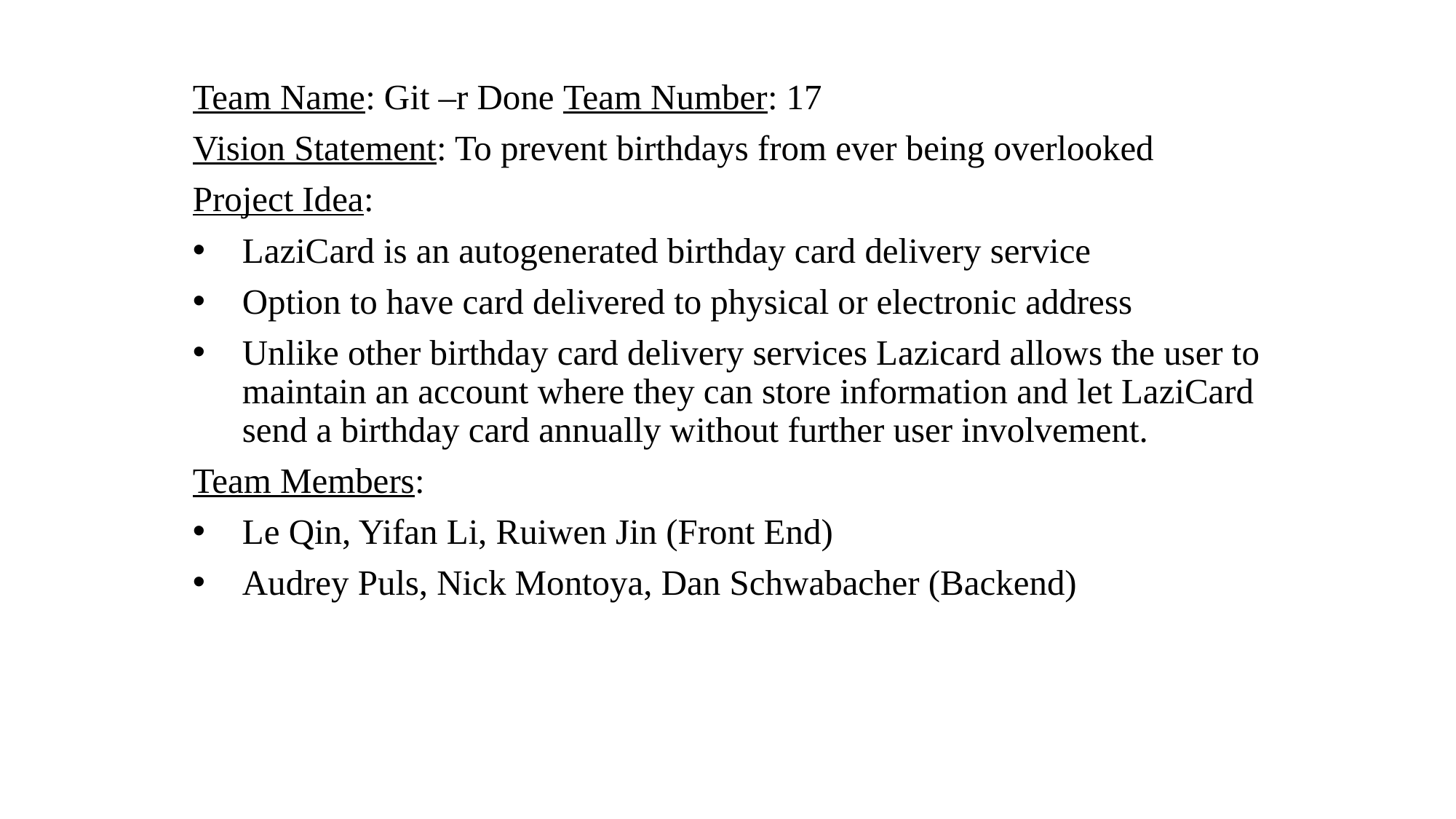

Team Name: Git –r Done Team Number: 17
Vision Statement: To prevent birthdays from ever being overlooked
Project Idea:
LaziCard is an autogenerated birthday card delivery service
Option to have card delivered to physical or electronic address
Unlike other birthday card delivery services Lazicard allows the user to maintain an account where they can store information and let LaziCard send a birthday card annually without further user involvement.
Team Members:
Le Qin, Yifan Li, Ruiwen Jin (Front End)
Audrey Puls, Nick Montoya, Dan Schwabacher (Backend)